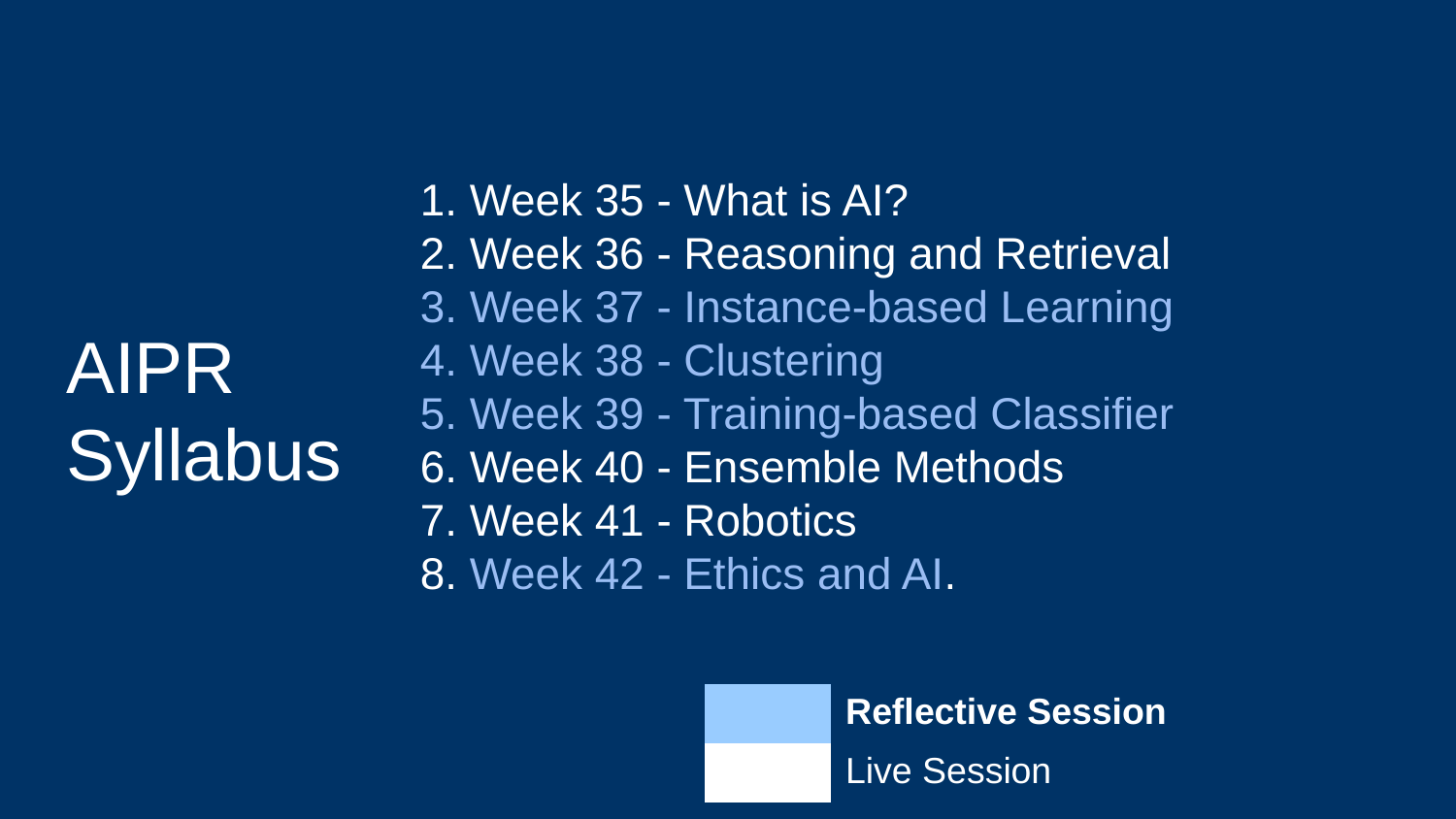

1. Week 35 - What is AI?
2. Week 36 - Reasoning and Retrieval
3. Week 37 - Instance-based Learning
4. Week 38 - Clustering
5. Week 39 - Training-based Classifier
6. Week 40 - Ensemble Methods
7. Week 41 - Robotics
8. Week 42 - Ethics and AI.

AIPR
Syllabus
|  | Reflective Session |
| --- | --- |
|  | Live Session |